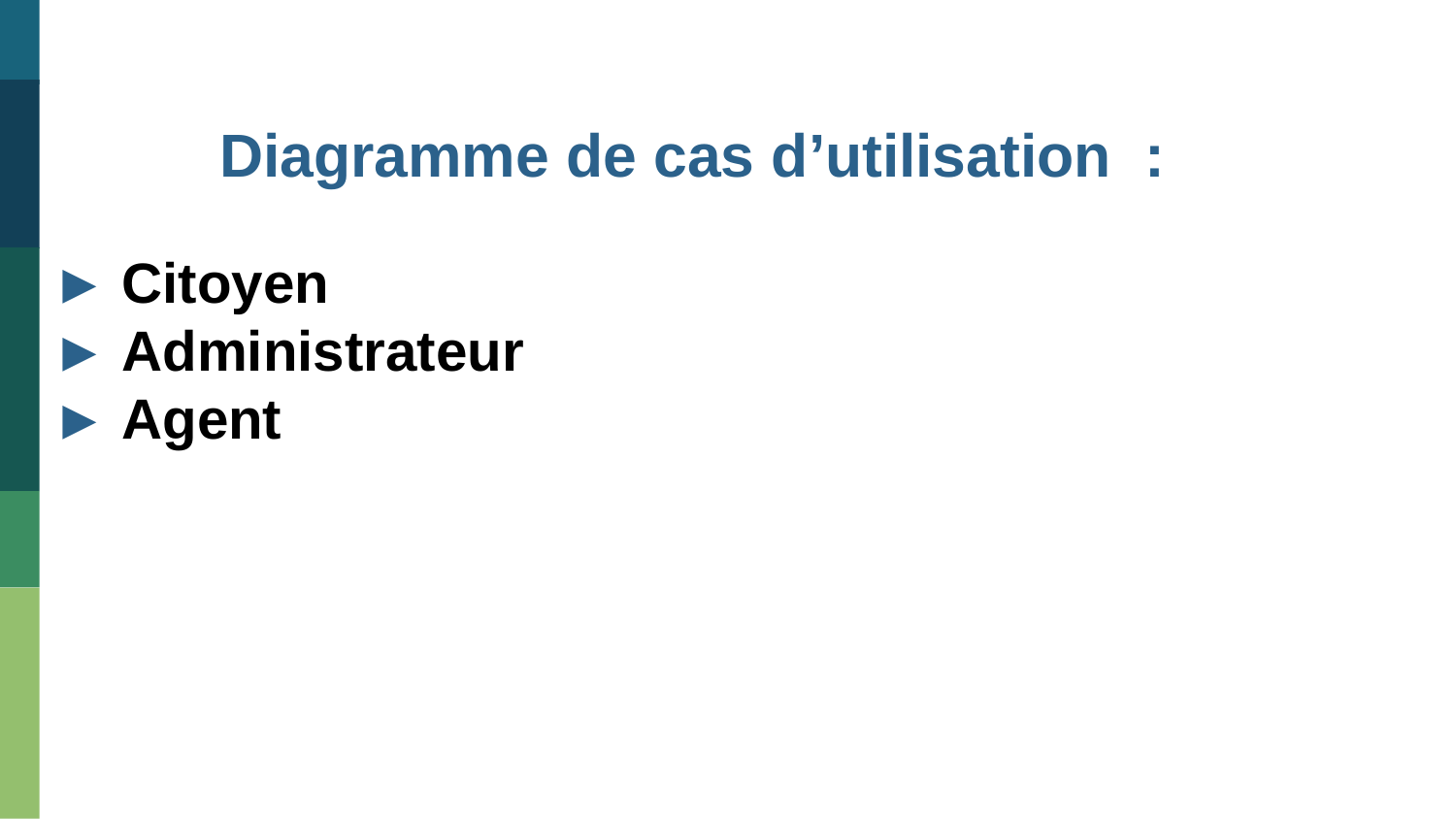

Diagramme de cas d’utilisation  :

► Citoyen
► Administrateur
► Agent